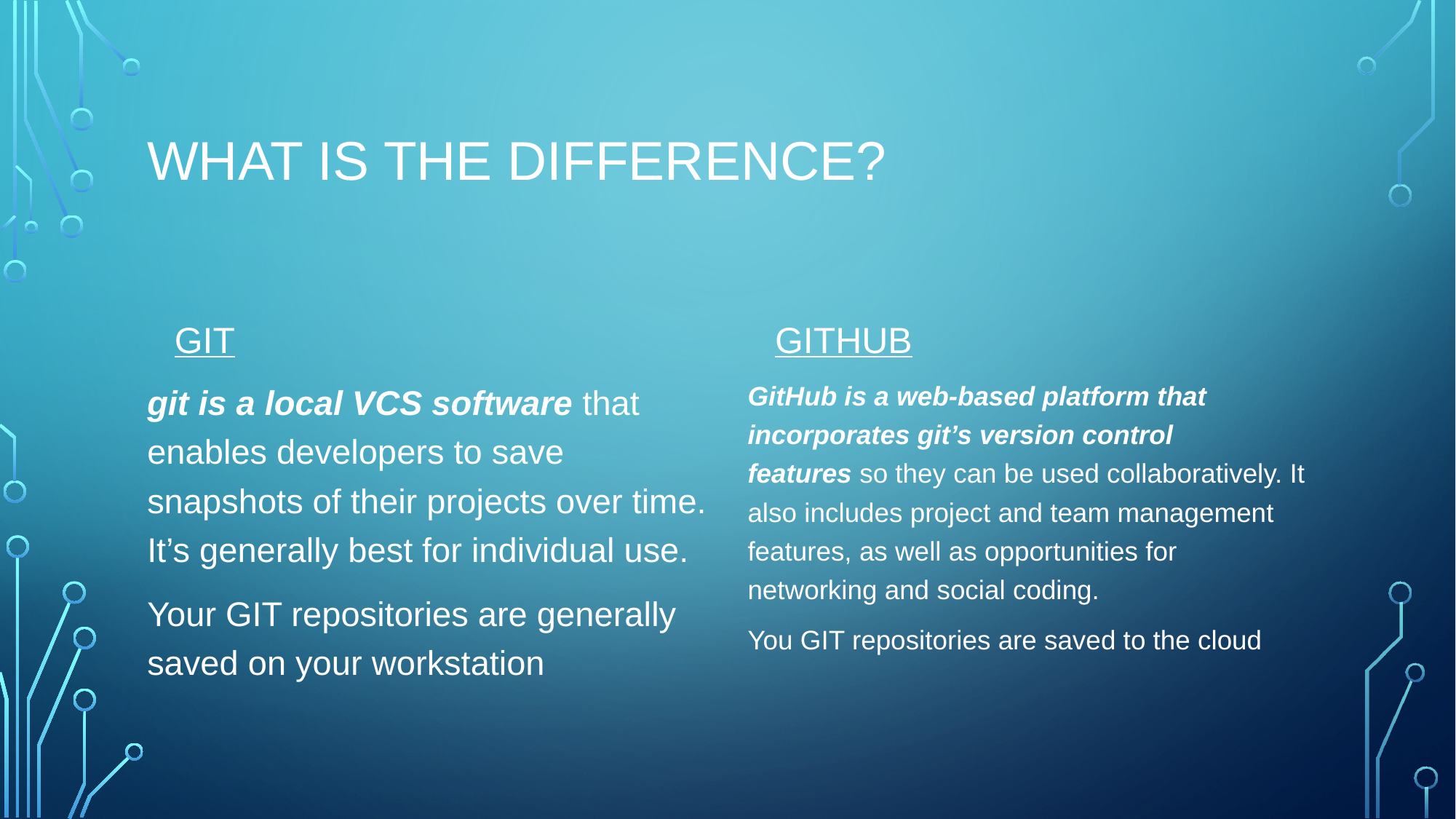

# What is the difference?
github
Git
git is a local VCS software that enables developers to save snapshots of their projects over time. It’s generally best for individual use.
Your GIT repositories are generally saved on your workstation
GitHub is a web-based platform that incorporates git’s version control features so they can be used collaboratively. It also includes project and team management features, as well as opportunities for networking and social coding.
You GIT repositories are saved to the cloud